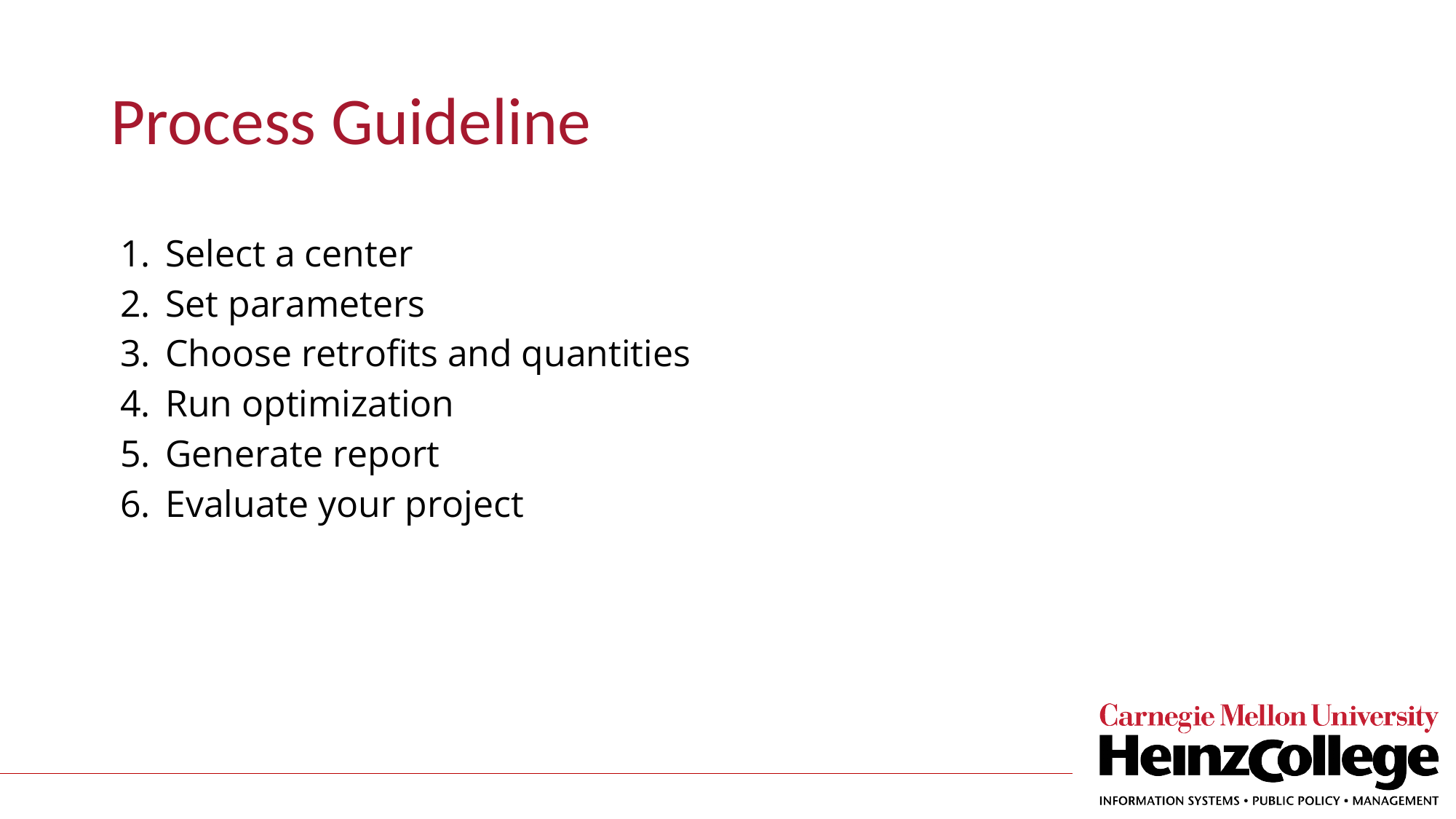

# Process Guideline
Select a center
Set parameters
Choose retrofits and quantities
Run optimization
Generate report
Evaluate your project